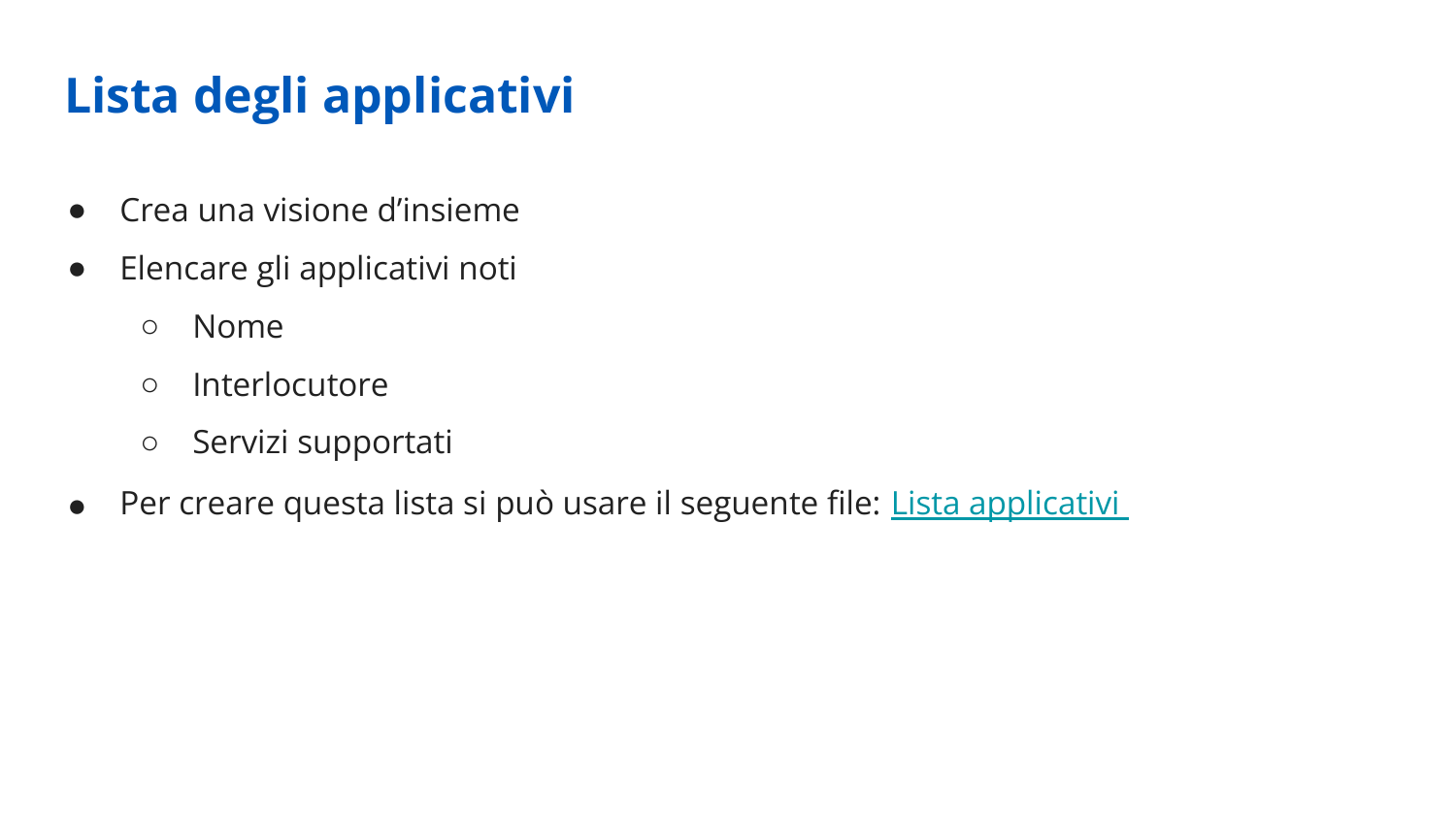

Lista degli applicativi
Crea una visione d’insieme
Elencare gli applicativi noti
Nome
Interlocutore
Servizi supportati
Per creare questa lista si può usare il seguente file: Lista applicativi